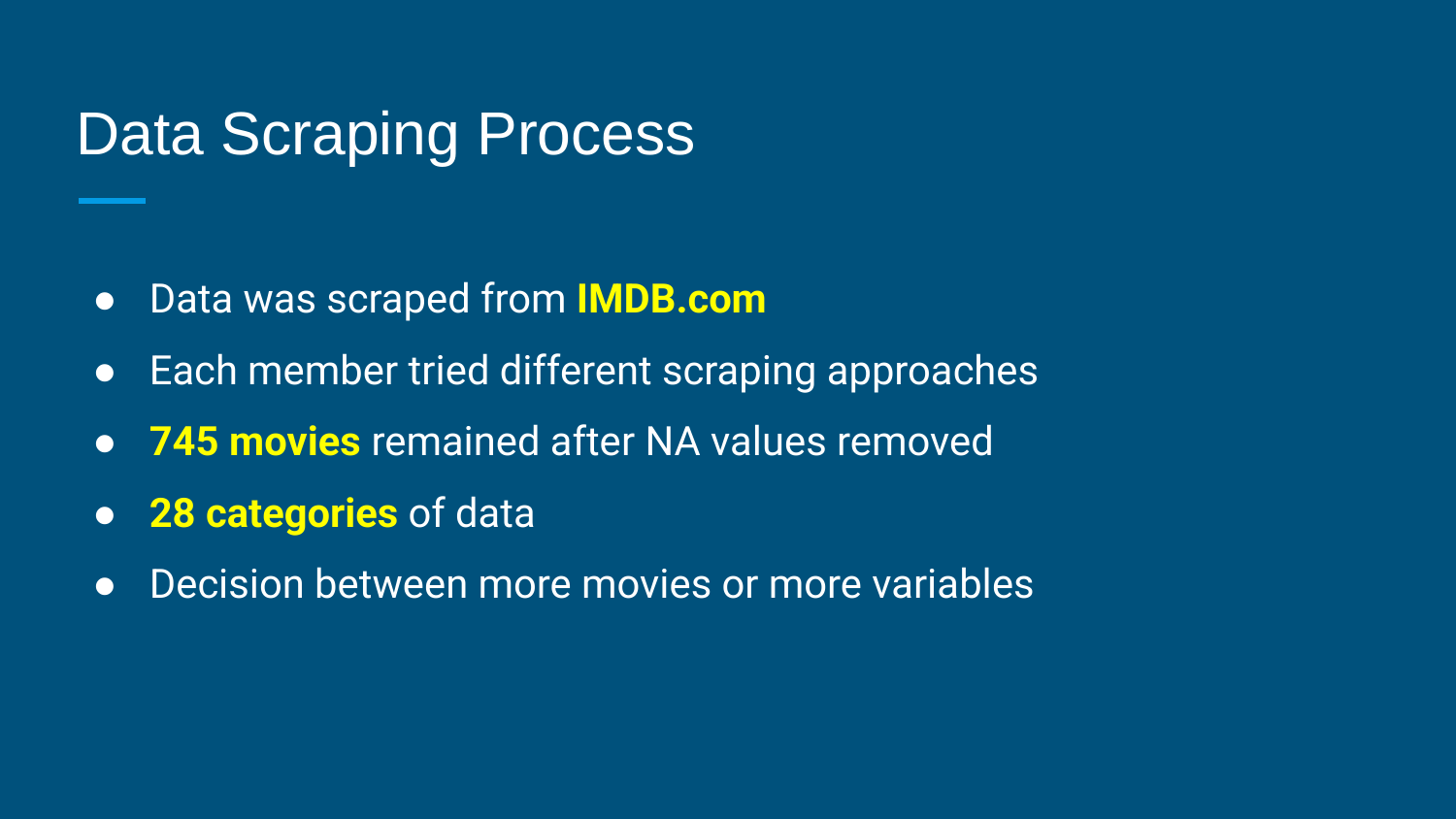

# Data Scraping Process
Data was scraped from IMDB.com
Each member tried different scraping approaches
745 movies remained after NA values removed
28 categories of data
Decision between more movies or more variables